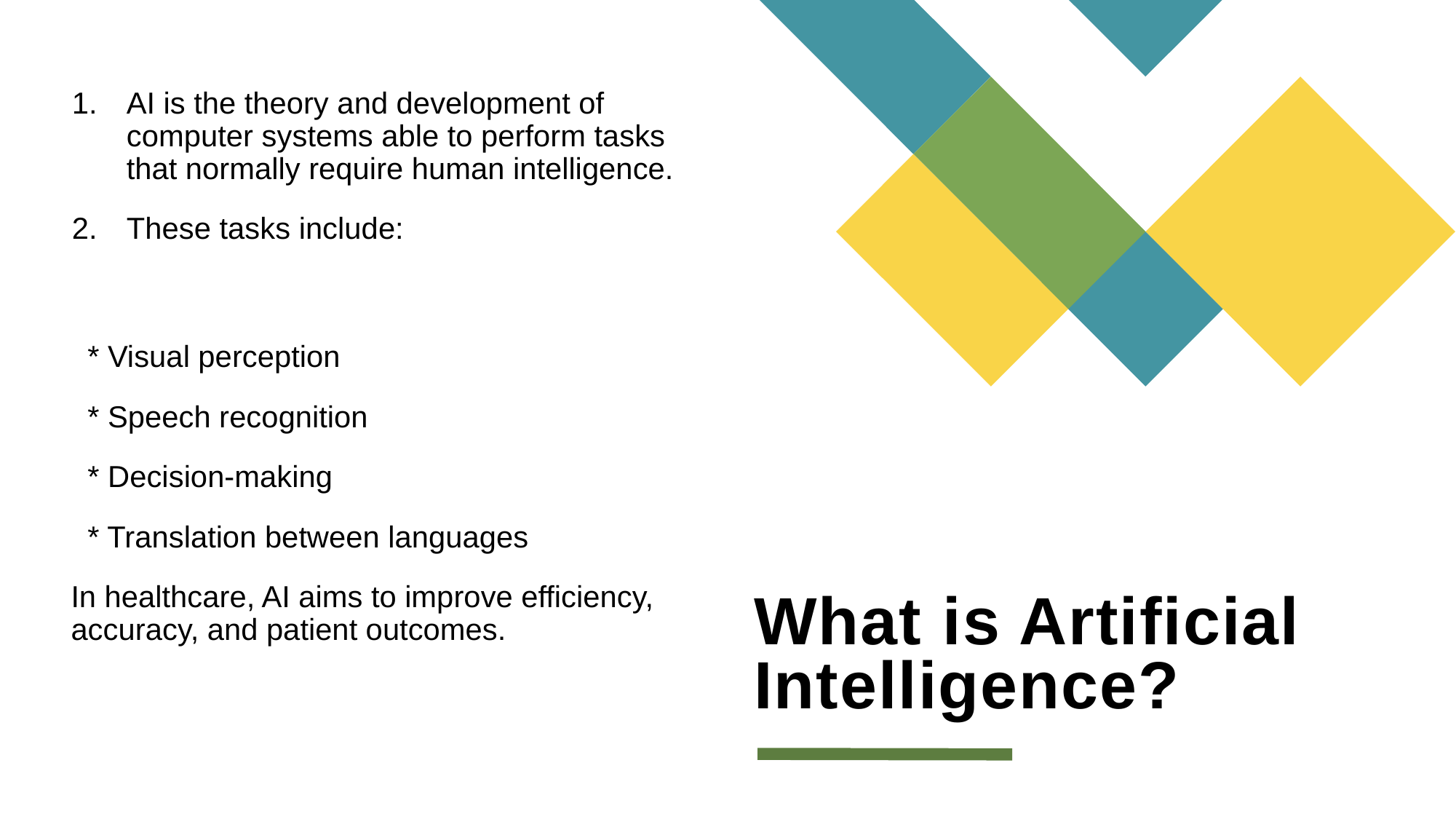

AI is the theory and development of computer systems able to perform tasks that normally require human intelligence.
These tasks include:
  * Visual perception
  * Speech recognition
  * Decision-making
  * Translation between languages
In healthcare, AI aims to improve efficiency, accuracy, and patient outcomes.
# What is Artificial Intelligence?